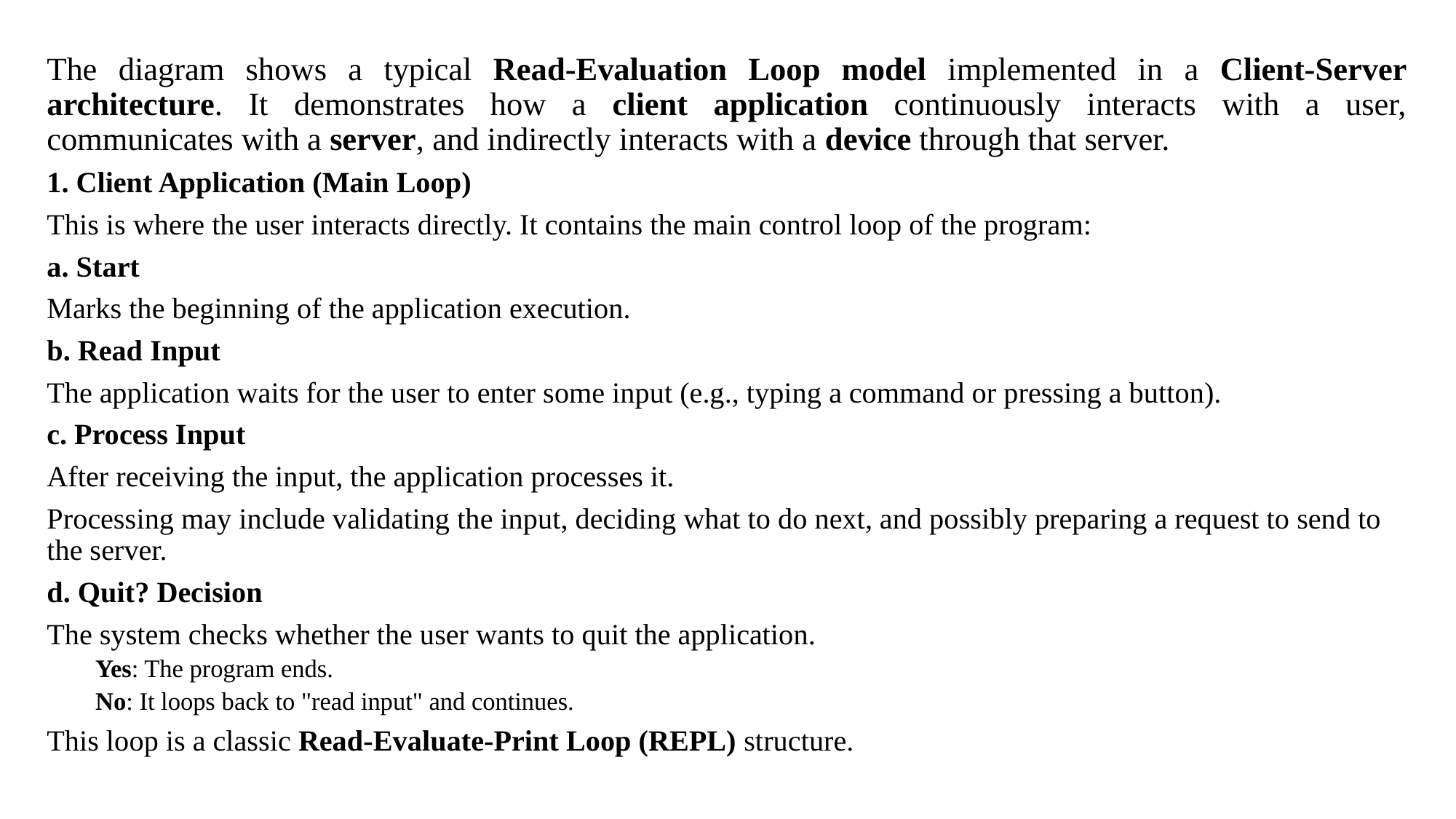

The diagram shows a typical Read-Evaluation Loop model implemented in a Client-Server architecture. It demonstrates how a client application continuously interacts with a user, communicates with a server, and indirectly interacts with a device through that server.
1. Client Application (Main Loop)
This is where the user interacts directly. It contains the main control loop of the program:
a. Start
Marks the beginning of the application execution.
b. Read Input
The application waits for the user to enter some input (e.g., typing a command or pressing a button).
c. Process Input
After receiving the input, the application processes it.
Processing may include validating the input, deciding what to do next, and possibly preparing a request to send to the server.
d. Quit? Decision
The system checks whether the user wants to quit the application.
Yes: The program ends.
No: It loops back to "read input" and continues.
This loop is a classic Read-Evaluate-Print Loop (REPL) structure.